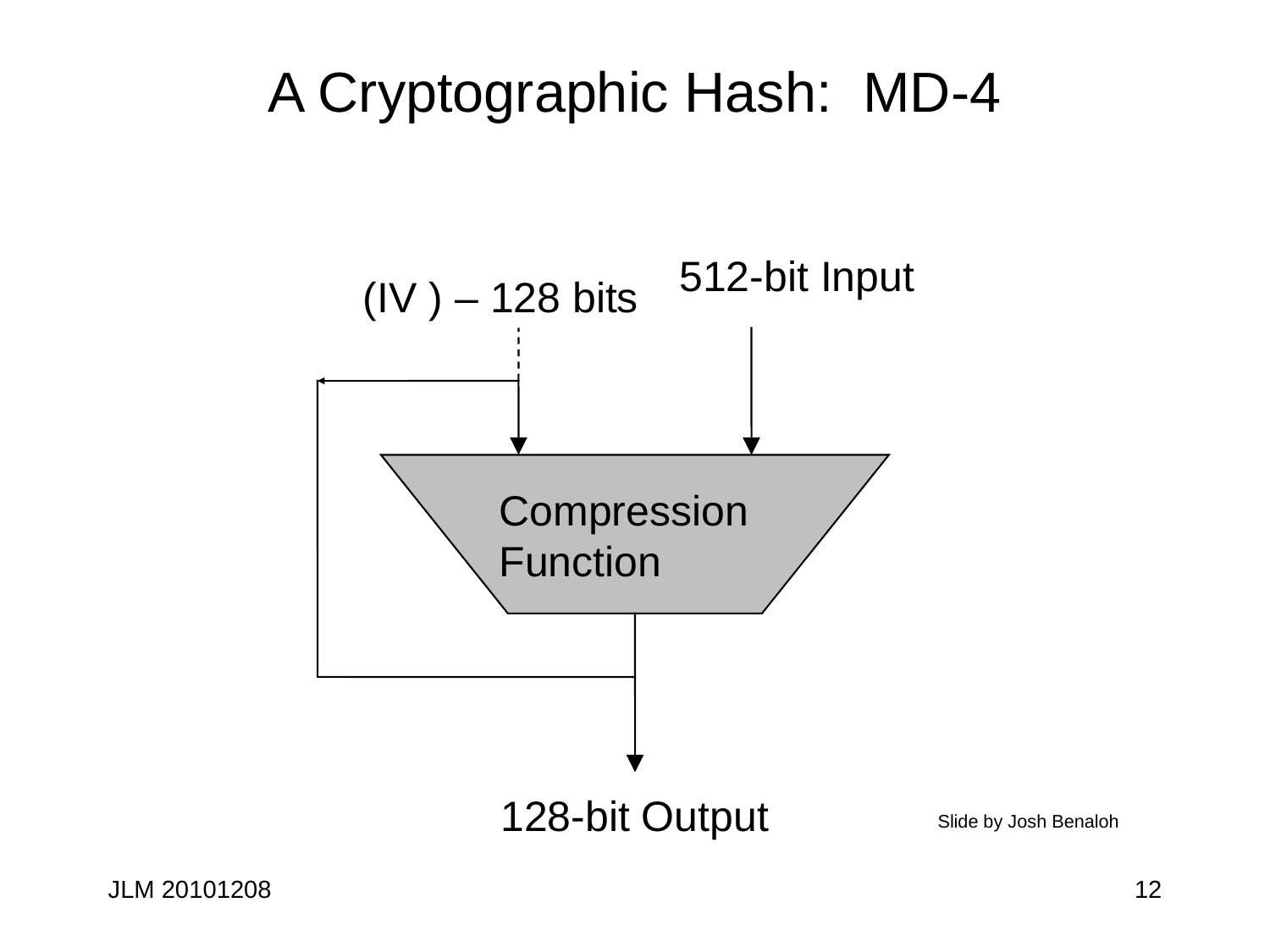

# A Cryptographic Hash:  MD-4
512-bit Input
(IV ) – 128 bits

Compression
Function

Slide by Josh Benaloh
128-bit Output
JLM 20101208
12